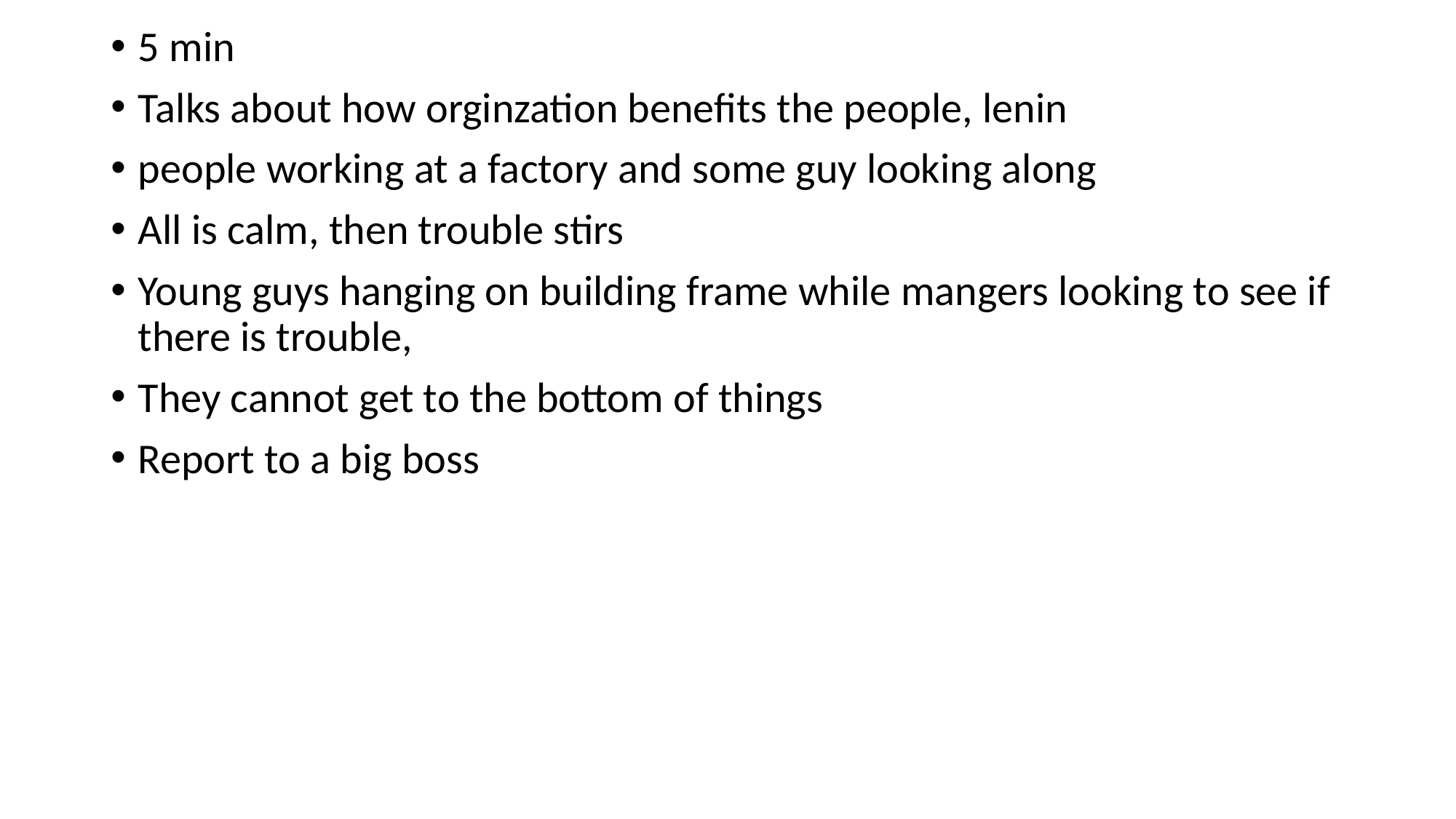

5 min
Talks about how orginzation benefits the people, lenin
people working at a factory and some guy looking along
All is calm, then trouble stirs
Young guys hanging on building frame while mangers looking to see if there is trouble,
They cannot get to the bottom of things
Report to a big boss